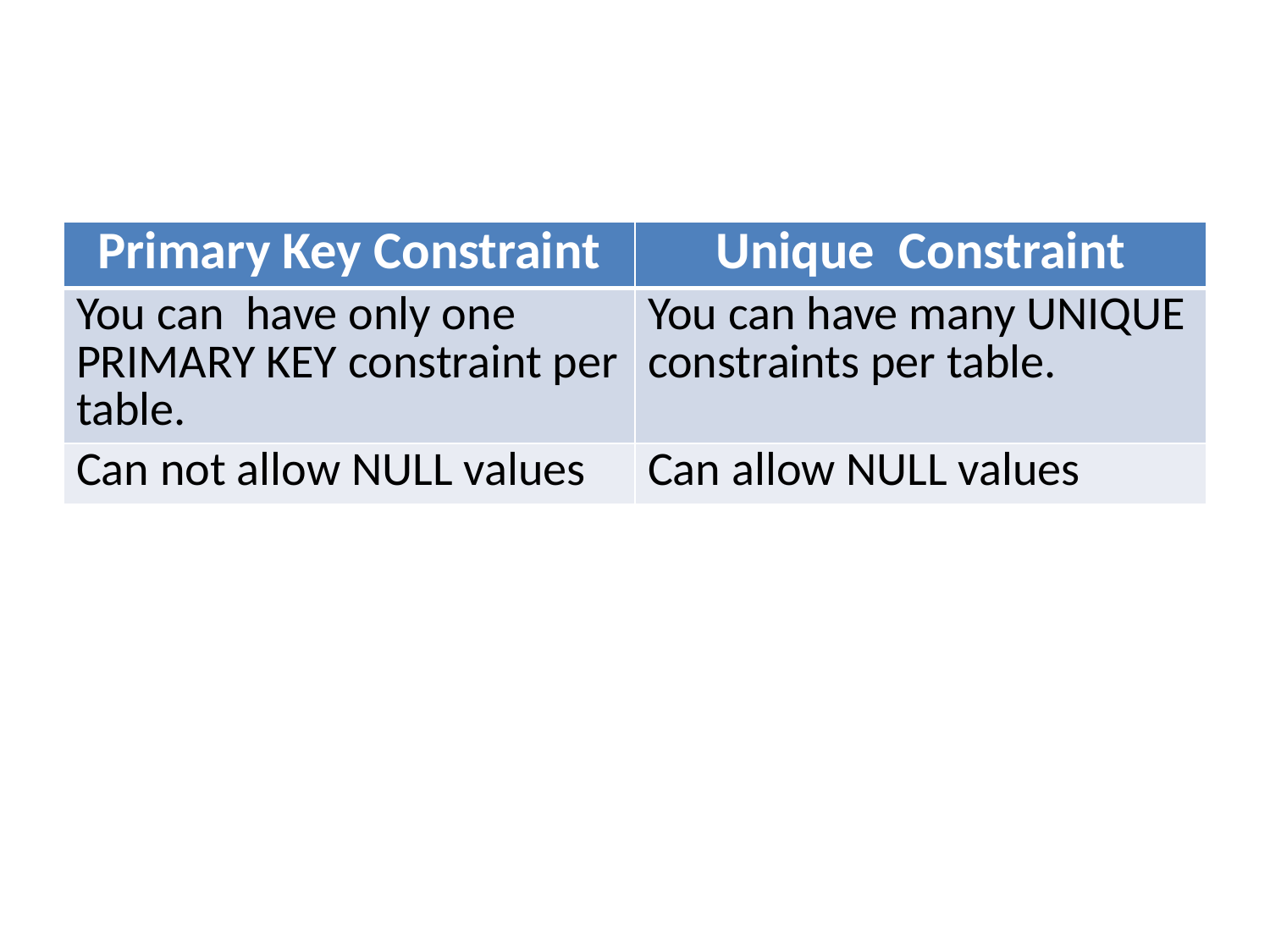

| Primary Key Constraint | Unique Constraint |
| --- | --- |
| You can have only one PRIMARY KEY constraint per table. | You can have many UNIQUE constraints per table. |
| Can not allow NULL values | Can allow NULL values |